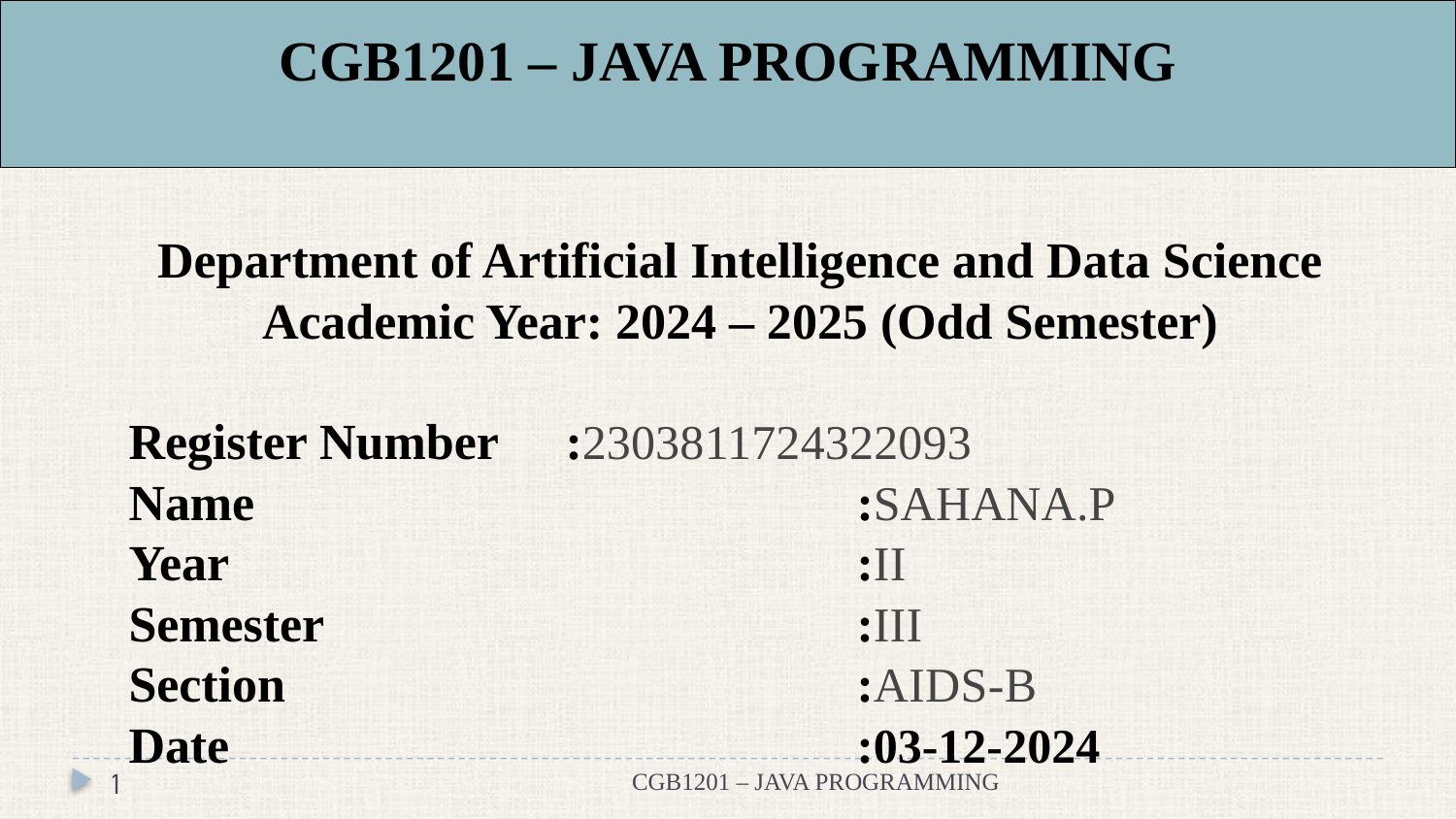

# CGB1201 – JAVA PROGRAMMING

Department of Artificial Intelligence and Data Science
Academic Year: 2024 – 2025 (Odd Semester)

Register Number	:2303811724322093
Name					:SAHANA.P
Year					:II
Semester				:III
Section				:AIDS-B
Date					:03-12-2024
1
CGB1201 – JAVA PROGRAMMING